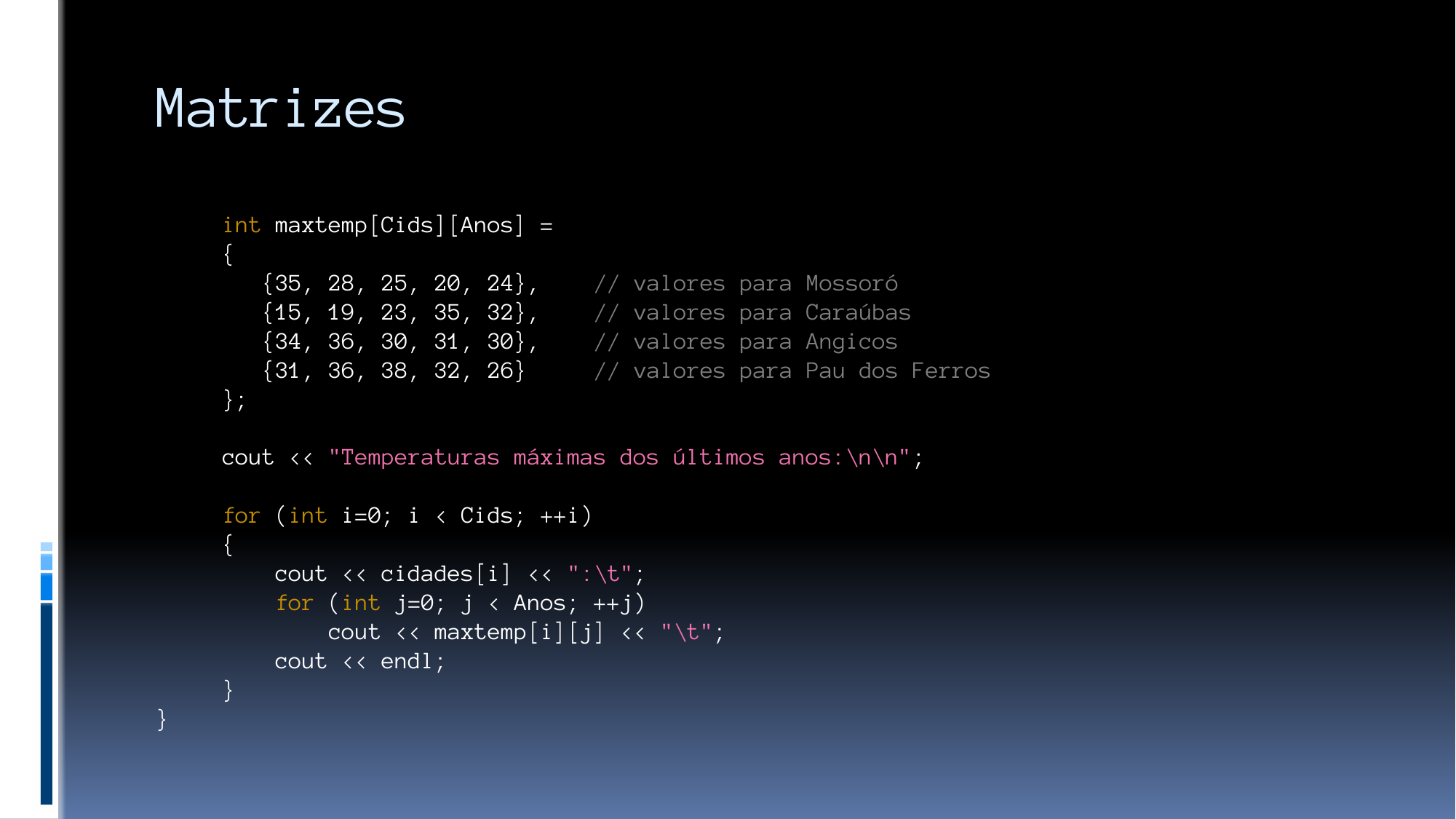

# Matrizes
     int maxtemp[Cids][Anos] =
     {
        {35, 28, 25, 20, 24},    // valores para Mossoró
        {15, 19, 23, 35, 32},    // valores para Caraúbas
        {34, 36, 30, 31, 30},    // valores para Angicos
        {31, 36, 38, 32, 26}     // valores para Pau dos Ferros
     };

     cout << "Temperaturas máximas dos últimos anos:\n\n";

     for (int i=0; i < Cids; ++i)
     {
         cout << cidades[i] << ":\t";
         for (int j=0; j < Anos; ++j)
             cout << maxtemp[i][j] << "\t";
         cout << endl;
     }
}